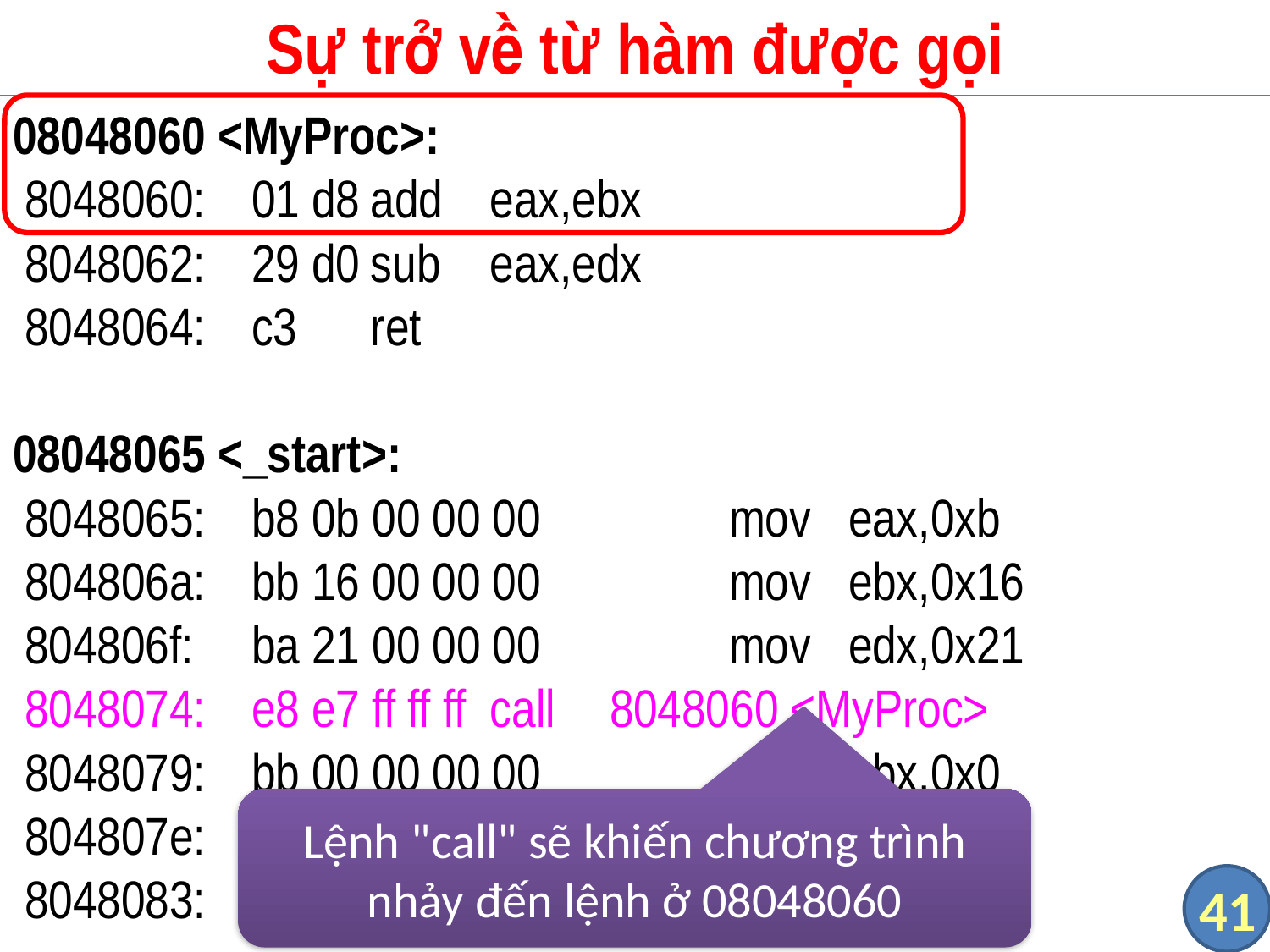

# Sự trở về từ hàm được gọi
08048060 <MyProc>:
 8048060:	01 d8					add	eax,ebx
 8048062:	29 d0					sub	eax,edx
 8048064:	c3						ret

08048065 <_start>:
 8048065:	b8 0b 00 00 00		mov	eax,0xb
 804806a:	bb 16 00 00 00		mov	ebx,0x16
 804806f:	ba 21 00 00 00		mov	edx,0x21
 8048074:	e8 e7 ff ff ff			call	8048060 <MyProc>
 8048079:	bb 00 00 00 00		mov	ebx,0x0
 804807e:	b8 01 00 00 00		mov	eax,0x1
 8048083:	cd 80					int		0x80

Lệnh "call" sẽ khiến chương trình nhảy đến lệnh ở 08048060
41